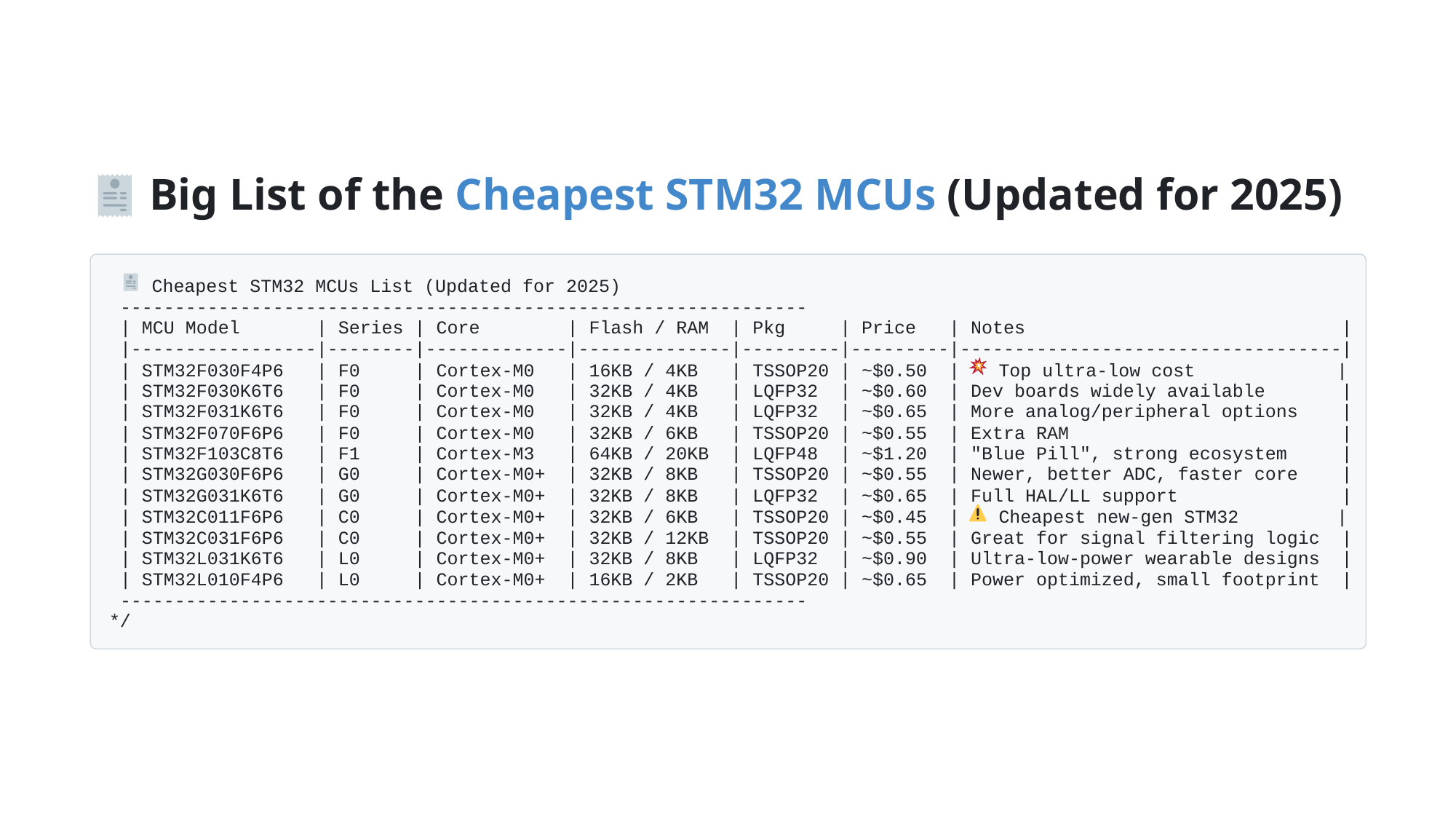

Big List of the Cheapest STM32 MCUs (Updated for 2025)

 Cheapest STM32 MCUs List (Updated for 2025)

 ---------------------------------------------------------------
 | MCU Model       | Series | Core        | Flash / RAM  | Pkg     | Price   | Notes                             |
 |-----------------|--------|-------------|--------------|---------|---------|-----------------------------------|

 | STM32F030F4P6   | F0     | Cortex-M0   | 16KB / 4KB   | TSSOP20 | ~$0.50  |
 Top ultra-low cost             |

 | STM32F030K6T6   | F0     | Cortex-M0   | 32KB / 4KB   | LQFP32  | ~$0.60  | Dev boards widely available       |
 | STM32F031K6T6   | F0     | Cortex-M0   | 32KB / 4KB   | LQFP32  | ~$0.65  | More analog/peripheral options    |
 | STM32F070F6P6   | F0     | Cortex-M0   | 32KB / 6KB   | TSSOP20 | ~$0.55  | Extra RAM                         |
 | STM32F103C8T6   | F1     | Cortex-M3   | 64KB / 20KB  | LQFP48  | ~$1.20  | "Blue Pill", strong ecosystem     |
 | STM32G030F6P6   | G0     | Cortex-M0+  | 32KB / 8KB   | TSSOP20 | ~$0.55  | Newer, better ADC, faster core    |
 | STM32G031K6T6   | G0     | Cortex-M0+  | 32KB / 8KB   | LQFP32  | ~$0.65  | Full HAL/LL support               |

 | STM32C011F6P6   | C0     | Cortex-M0+  | 32KB / 6KB   | TSSOP20 | ~$0.45  |
 Cheapest new-gen STM32         |

 | STM32C031F6P6   | C0     | Cortex-M0+  | 32KB / 12KB  | TSSOP20 | ~$0.55  | Great for signal filtering logic  |
 | STM32L031K6T6   | L0     | Cortex-M0+  | 32KB / 8KB   | LQFP32  | ~$0.90  | Ultra-low-power wearable designs  |
 | STM32L010F4P6   | L0     | Cortex-M0+  | 16KB / 2KB   | TSSOP20 | ~$0.65  | Power optimized, small footprint  |
 ---------------------------------------------------------------
*/